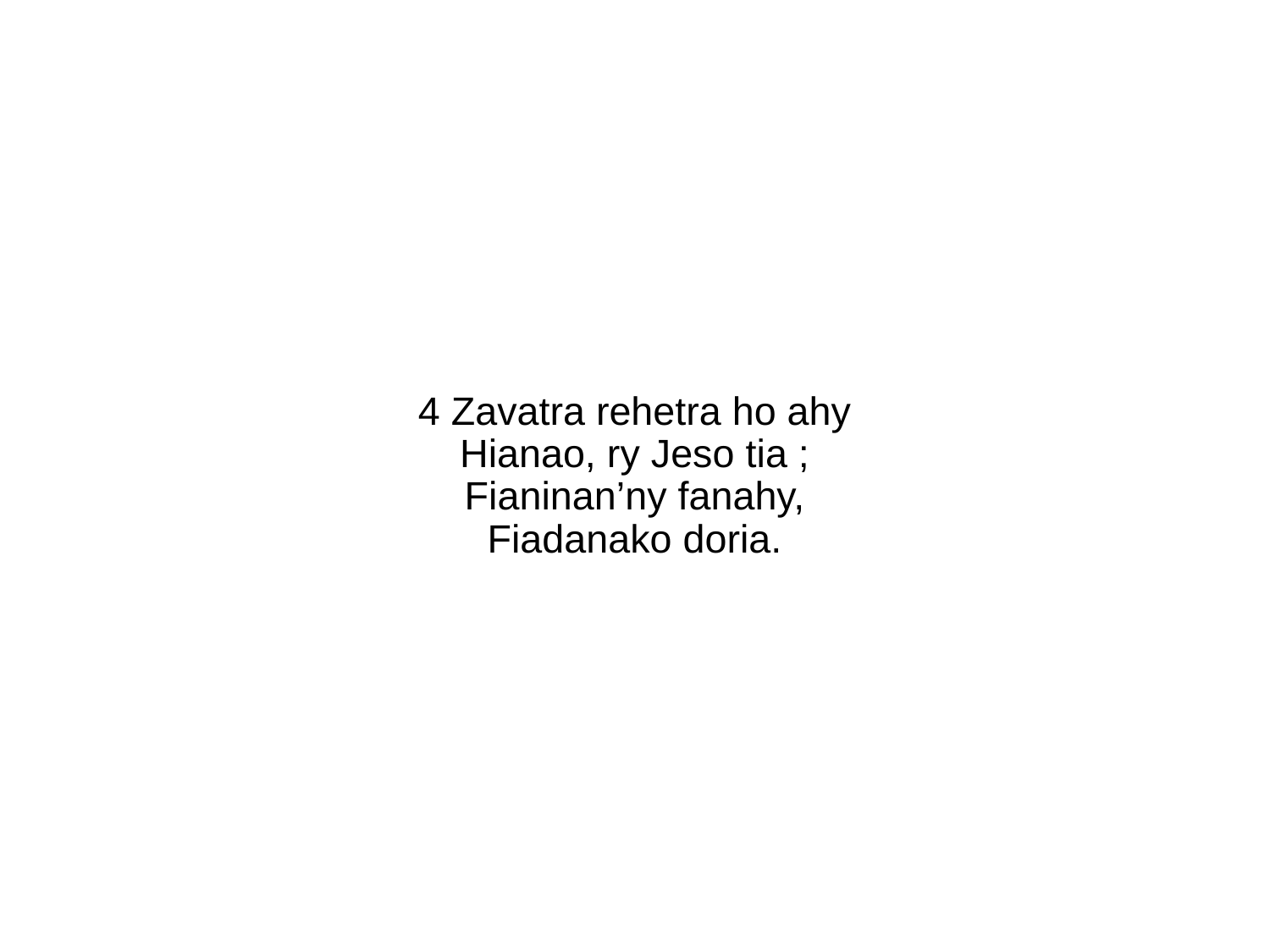

4 Zavatra rehetra ho ahy
Hianao, ry Jeso tia ;
Fianinan’ny fanahy,
Fiadanako doria.